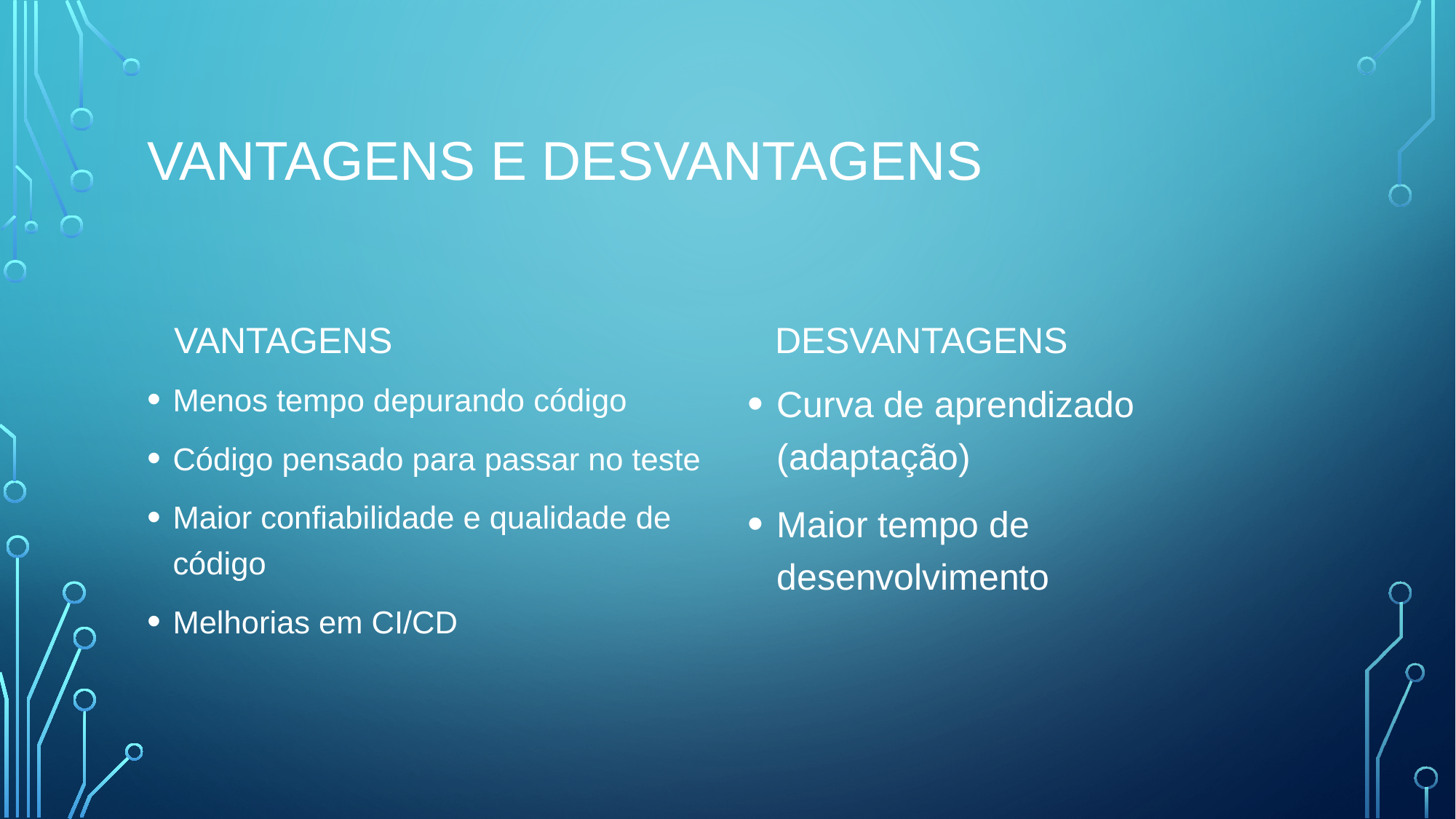

# Vantagens e desvantagens
Desvantagens
Vantagens
Menos tempo depurando código
Código pensado para passar no teste
Maior confiabilidade e qualidade de código
Melhorias em CI/CD
Curva de aprendizado (adaptação)
Maior tempo de desenvolvimento